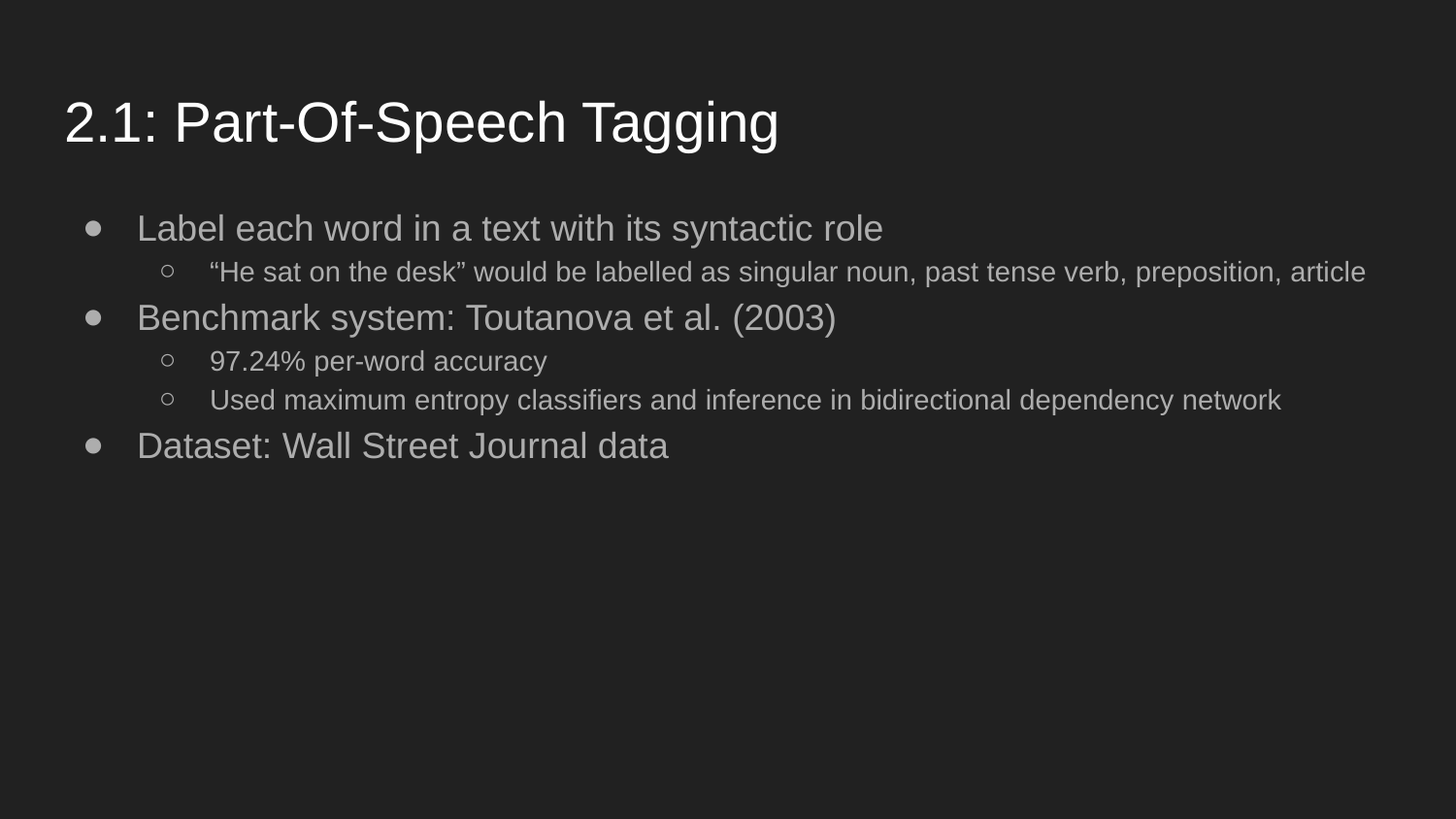

# 2.1: Part-Of-Speech Tagging
Label each word in a text with its syntactic role
“He sat on the desk” would be labelled as singular noun, past tense verb, preposition, article
Benchmark system: Toutanova et al. (2003)
97.24% per-word accuracy
Used maximum entropy classifiers and inference in bidirectional dependency network
Dataset: Wall Street Journal data